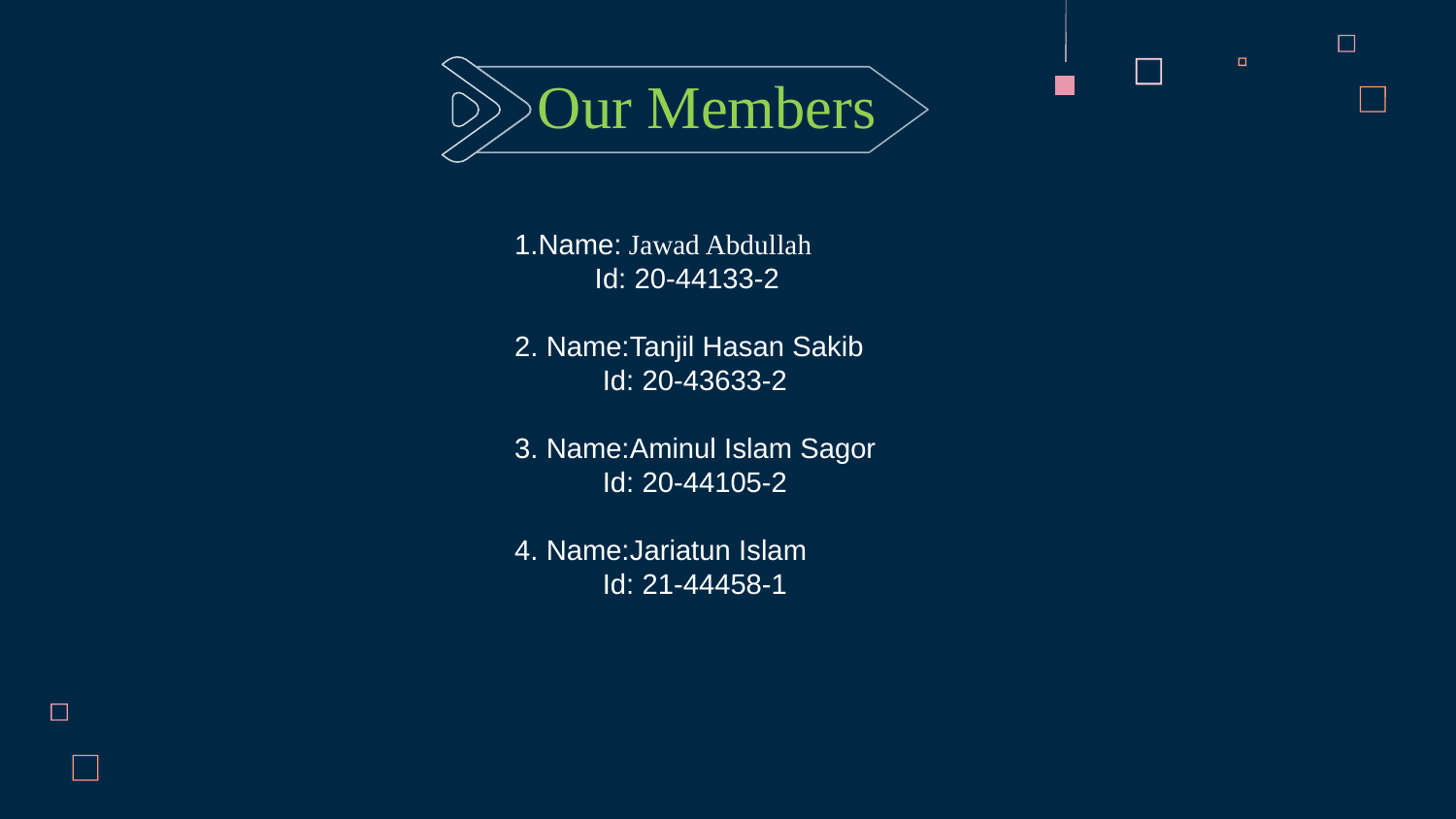

Our Members
1.Name: Jawad Abdullah
          Id: 20-44133-2

2. Name:Tanjil Hasan Sakib
           Id: 20-43633-2

3. Name:Aminul Islam Sagor
           Id: 20-44105-2

4. Name:Jariatun Islam
           Id: 21-44458-1